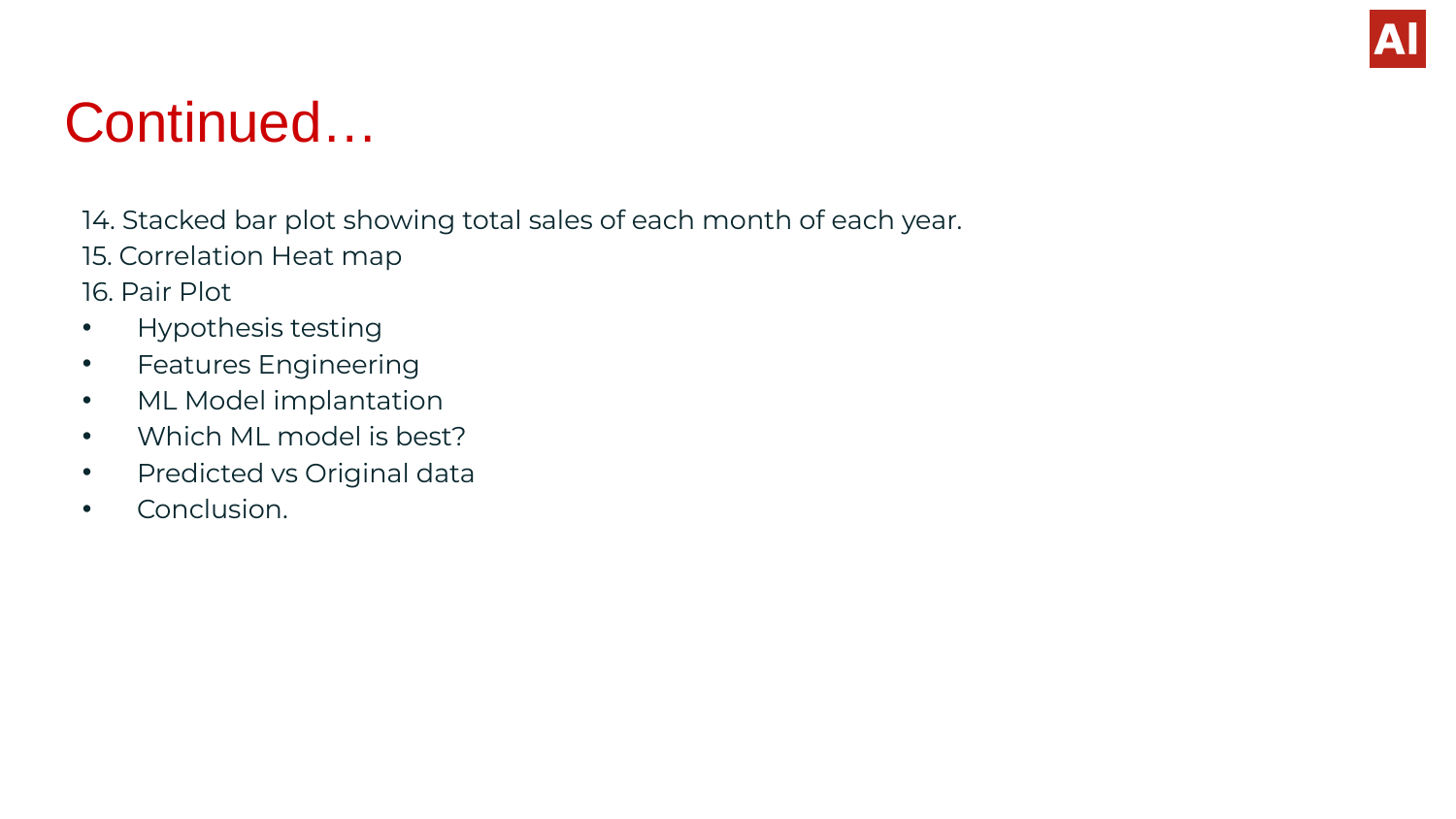

# Continued…
14. Stacked bar plot showing total sales of each month of each year.
15. Correlation Heat map
16. Pair Plot
Hypothesis testing
Features Engineering
ML Model implantation
Which ML model is best?
Predicted vs Original data
Conclusion.